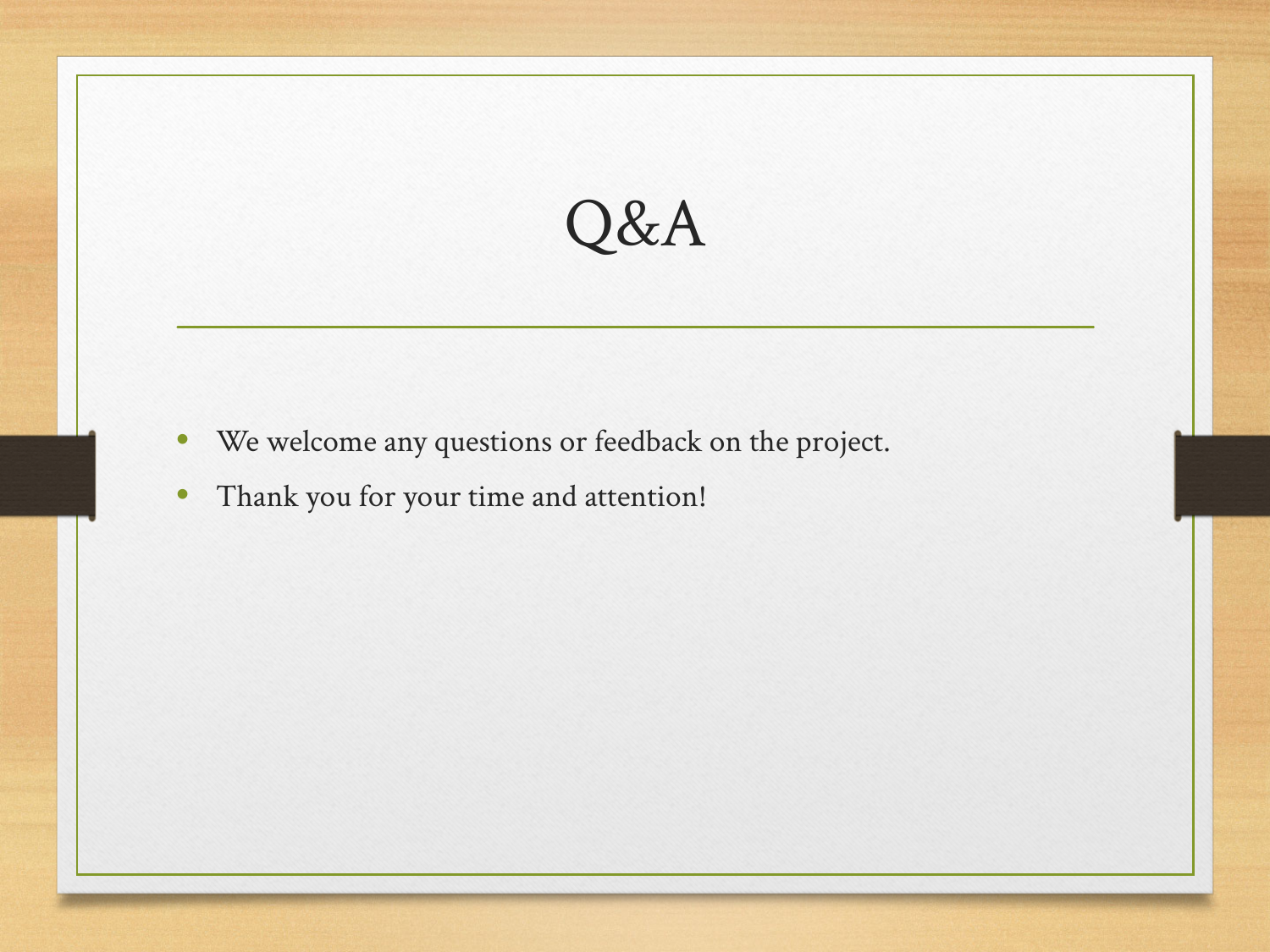

# Q&A

We welcome any questions or feedback on the project.
Thank you for your time and attention!